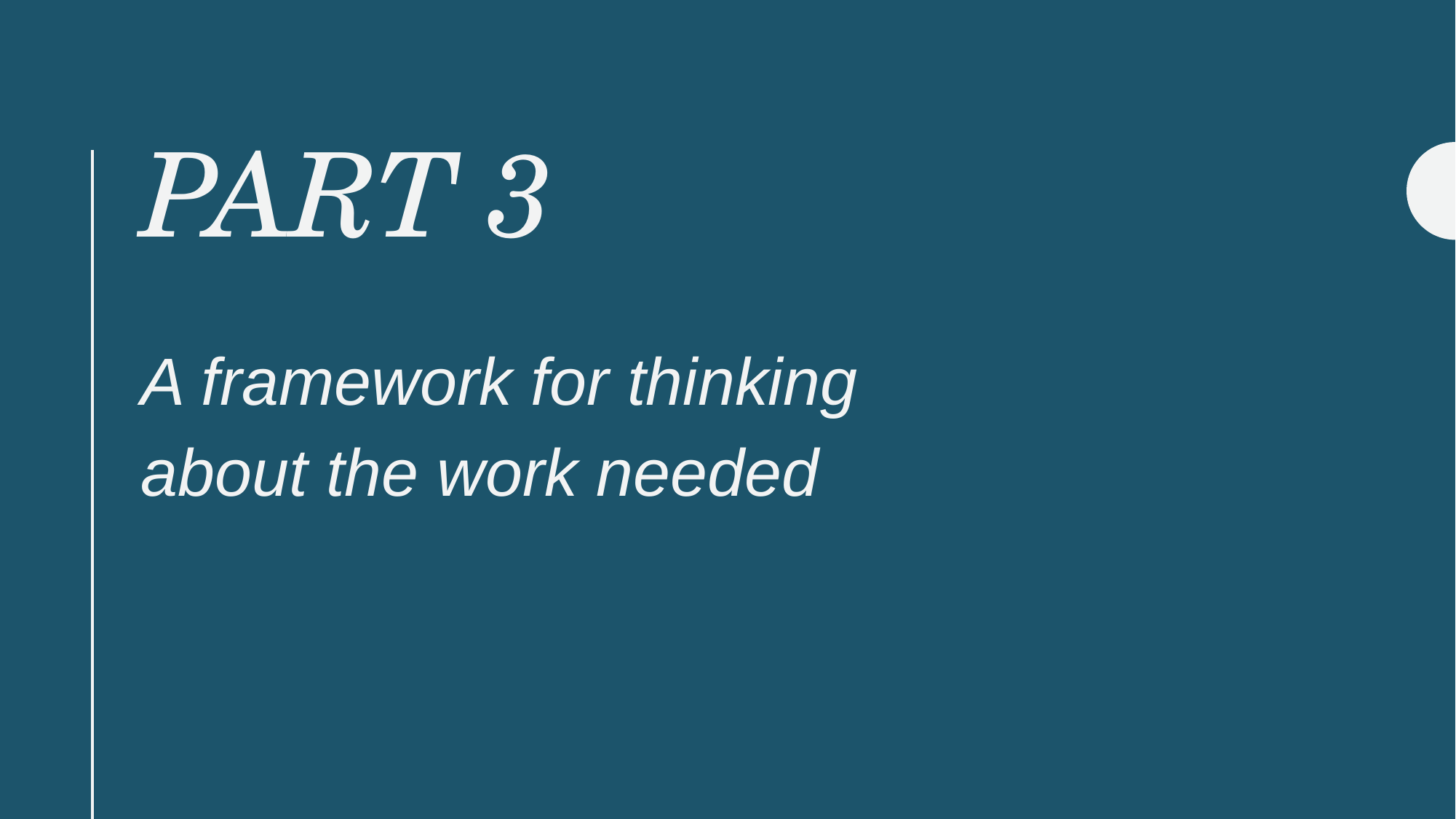

# Part 3
A framework for thinking about the work needed